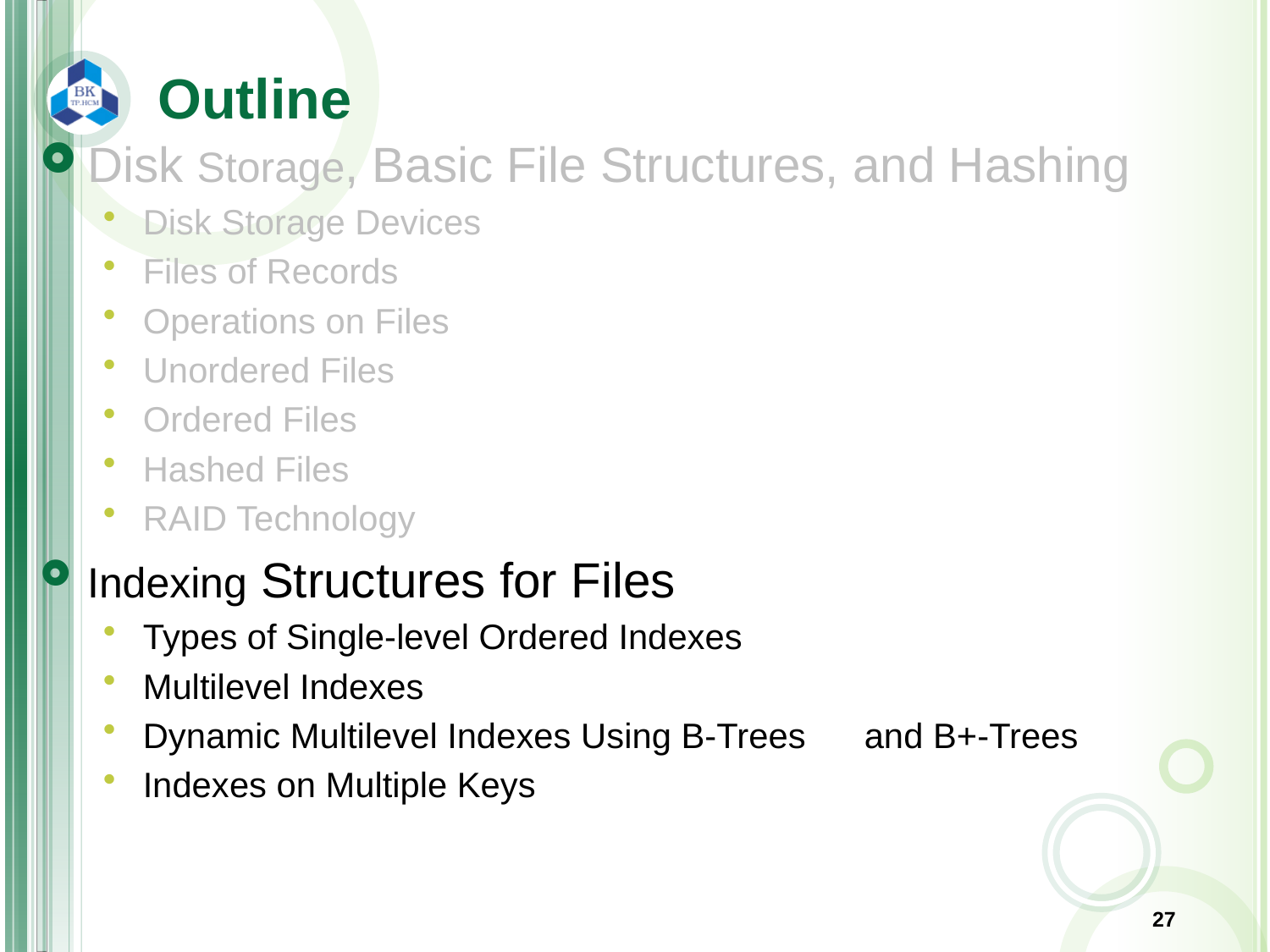

# Outline
Disk Storage, Basic File Structures, and Hashing
Disk Storage Devices
Files of Records
Operations on Files
Unordered Files
Ordered Files
Hashed Files
RAID Technology
Indexing Structures for Files
Types of Single-level Ordered Indexes
Multilevel Indexes
Dynamic Multilevel Indexes Using B-Trees      and B+-Trees
Indexes on Multiple Keys

27